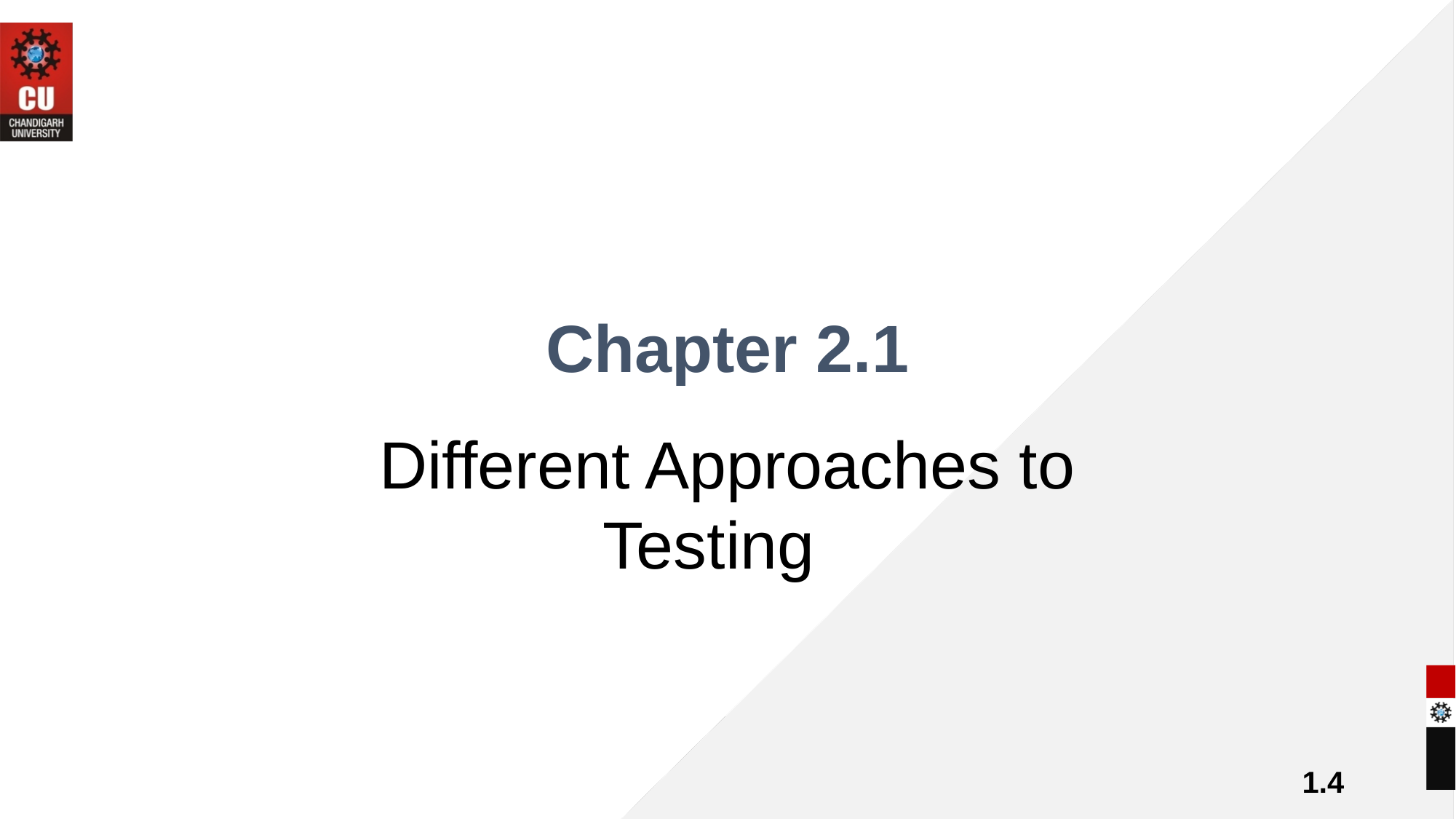

Chapter 2.1

Different Approaches to Testing
1.4